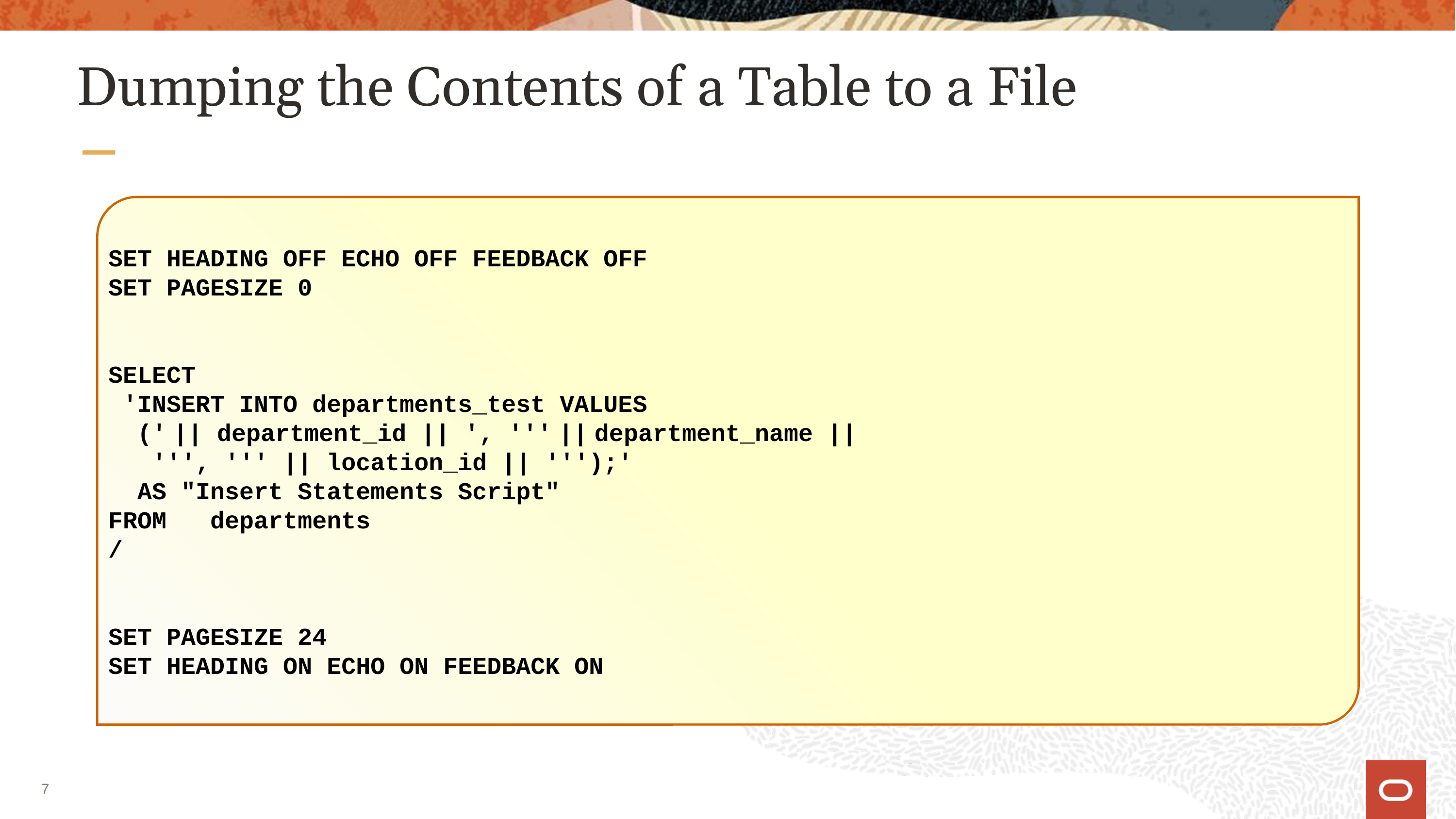

# Dumping the Contents of a Table to a File

SET HEADING OFF ECHO OFF FEEDBACK OFF
SET PAGESIZE 0

SELECT
 'INSERT INTO departments_test VALUES
  (' || department_id || ', ''' || department_name ||
   ''', ''' || location_id || ''');'
  AS "Insert Statements Script"
FROM   departments
/

SET PAGESIZE 24
SET HEADING ON ECHO ON FEEDBACK ON